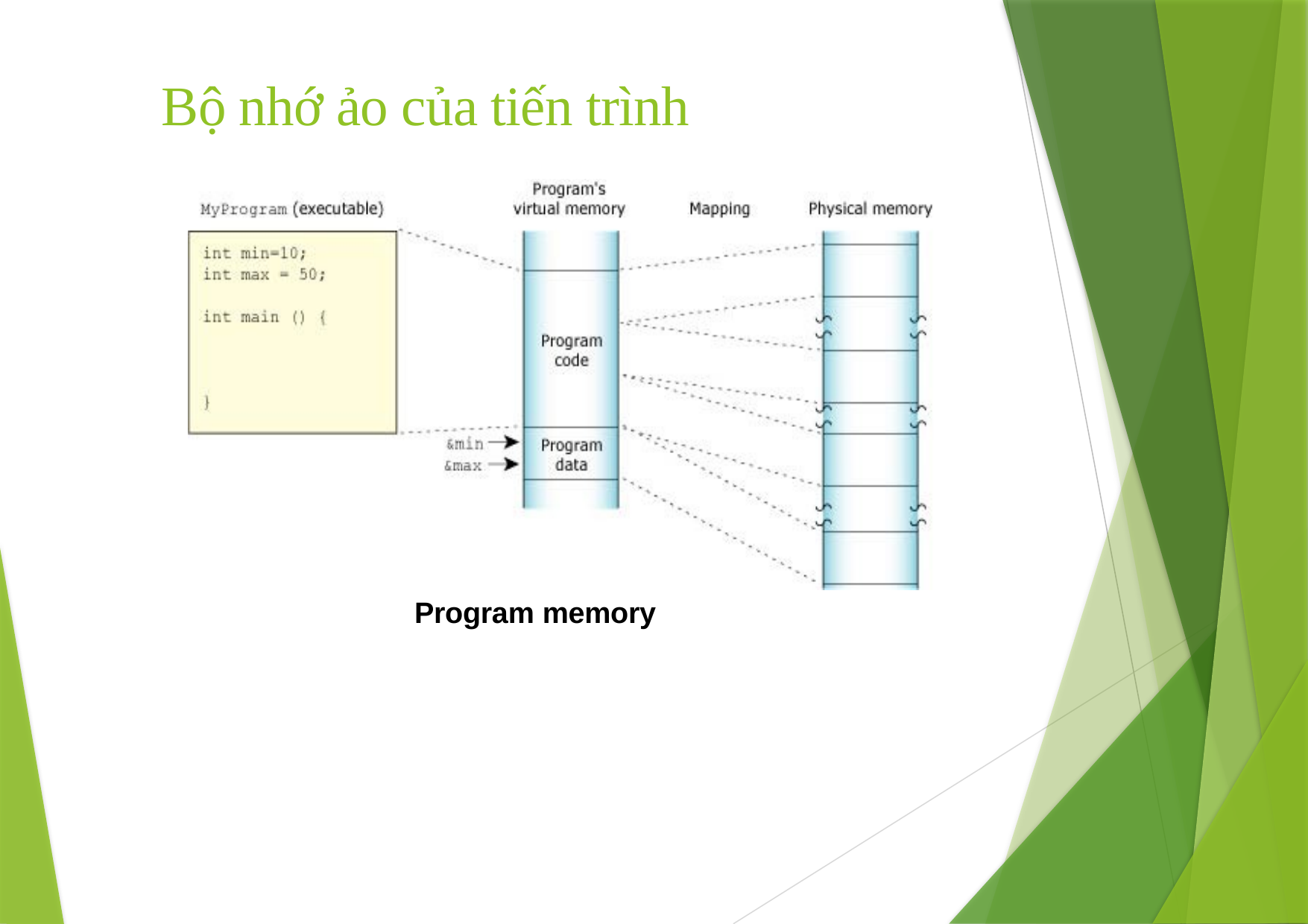

# Bộ nhớ ảo của tiến trình

Program memory